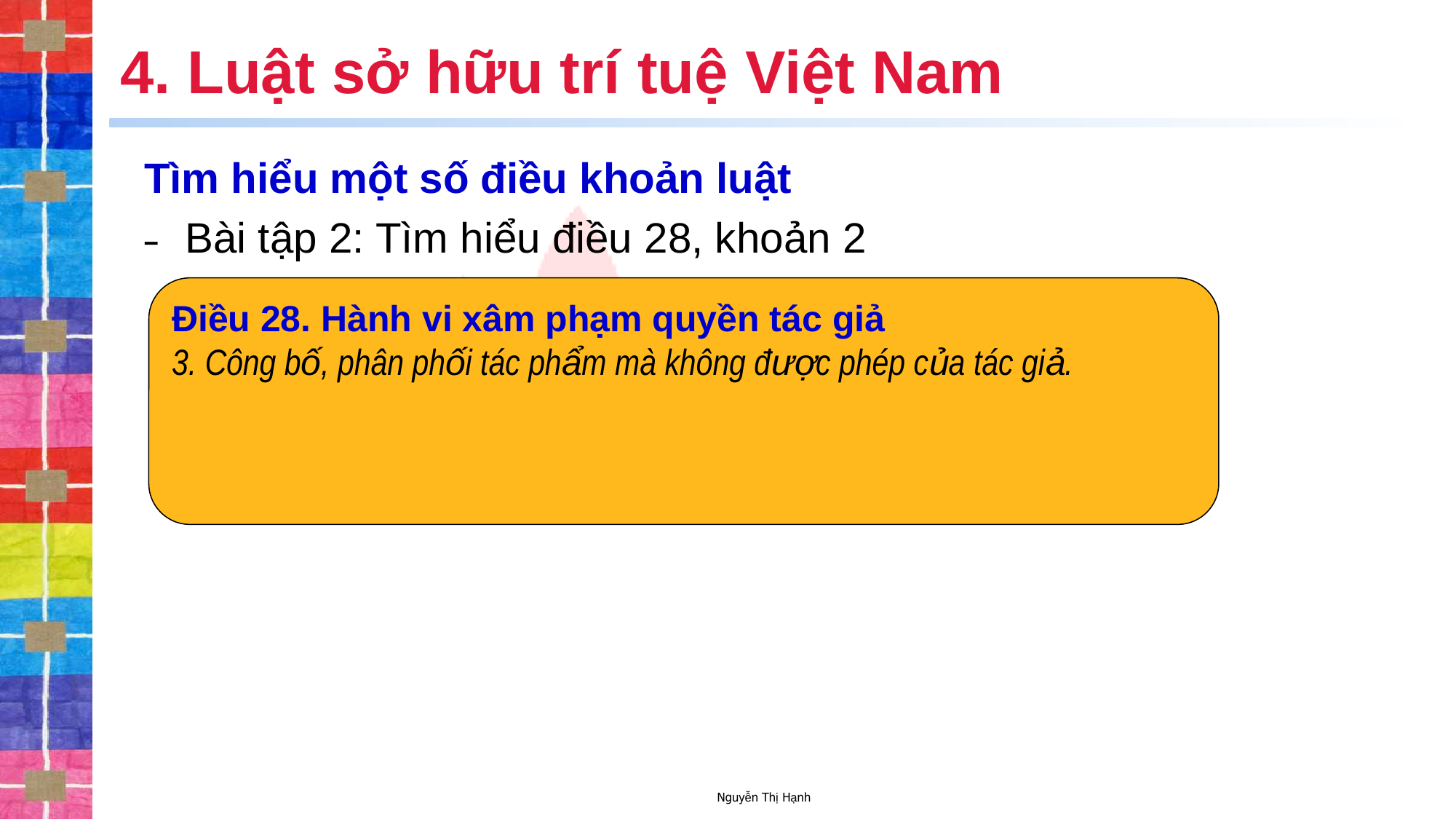

# 4. Luật sở hữu trí tuệ Việt Nam
Tìm hiểu một số điều khoản luật
Bài tập 2: Tìm hiểu điều 28, khoản 2

Điều 28. Hành vi xâm phạm quyền tác giả
3. Công bố, phân phối tác phẩm mà không được phép của tác giả.

Nguyễn Thị Hạnh